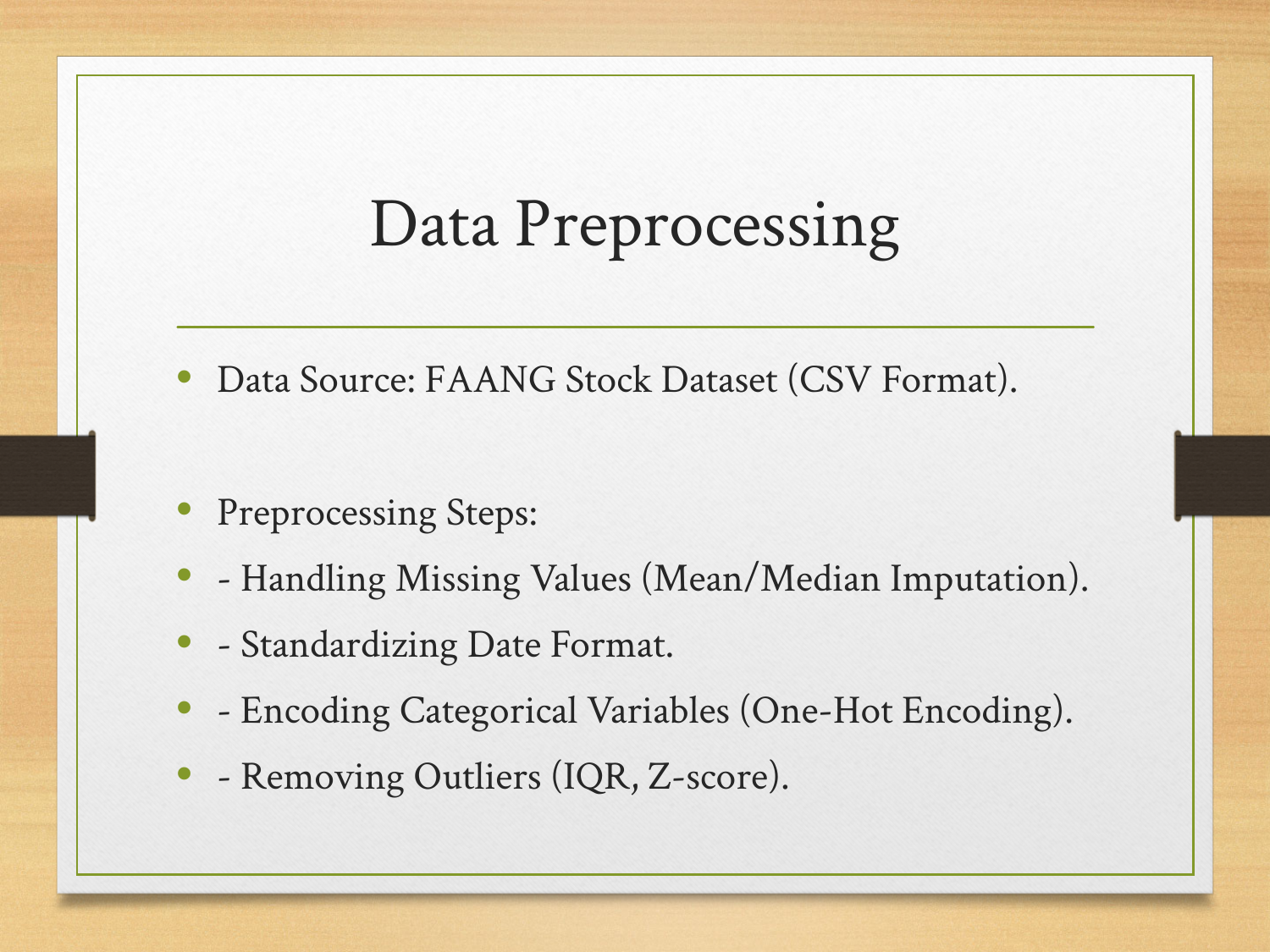

# Data Preprocessing
Data Source: FAANG Stock Dataset (CSV Format).

Preprocessing Steps:
- Handling Missing Values (Mean/Median Imputation).
- Standardizing Date Format.
- Encoding Categorical Variables (One-Hot Encoding).
- Removing Outliers (IQR, Z-score).